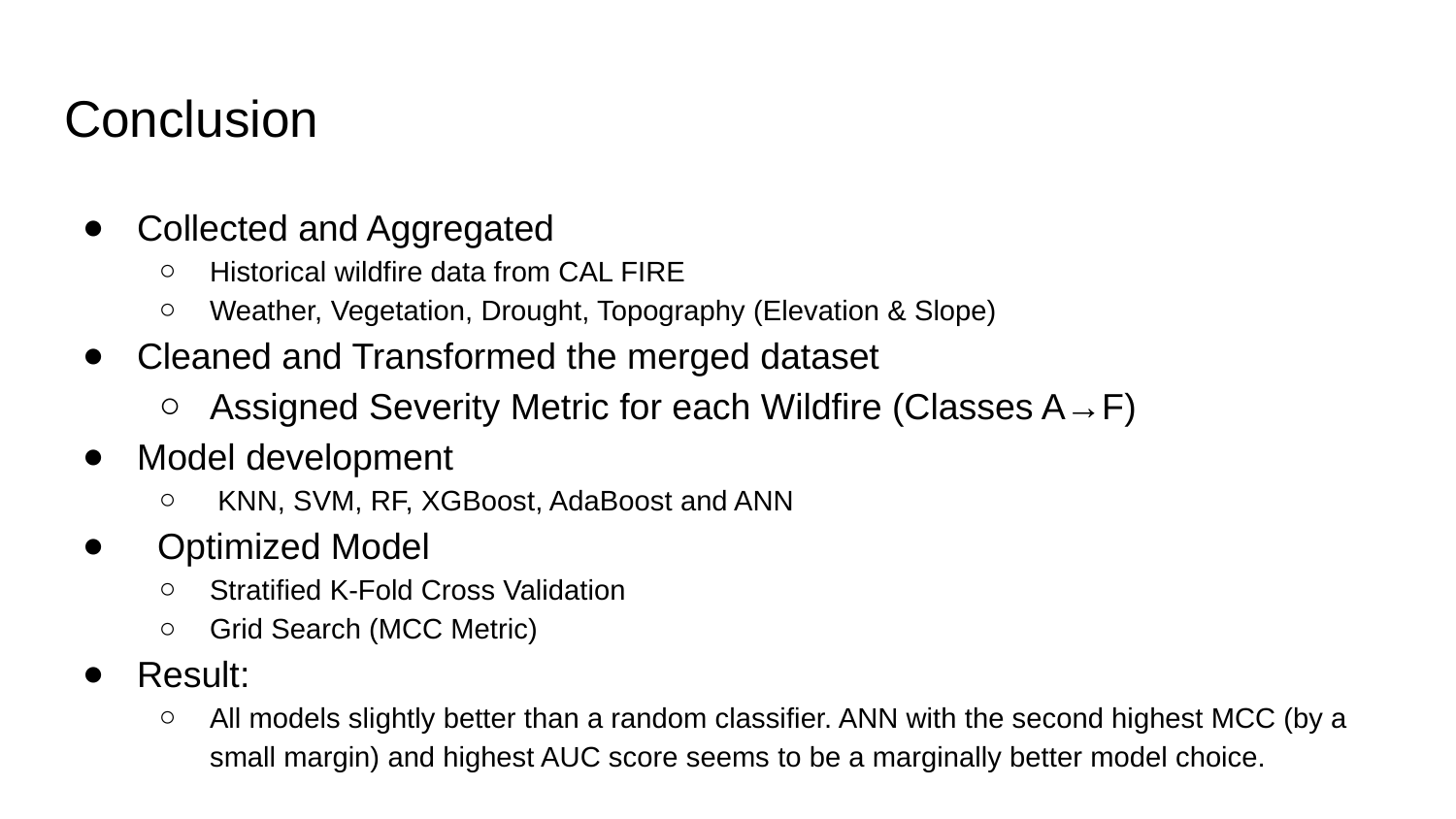

# Conclusion
Collected and Aggregated
Historical wildfire data from CAL FIRE
Weather, Vegetation, Drought, Topography (Elevation & Slope)
Cleaned and Transformed the merged dataset
Assigned Severity Metric for each Wildfire (Classes A→F)
Model development
 KNN, SVM, RF, XGBoost, AdaBoost and ANN
  Optimized Model
Stratified K-Fold Cross Validation
Grid Search (MCC Metric)
Result:
All models slightly better than a random classifier. ANN with the second highest MCC (by a small margin) and highest AUC score seems to be a marginally better model choice.